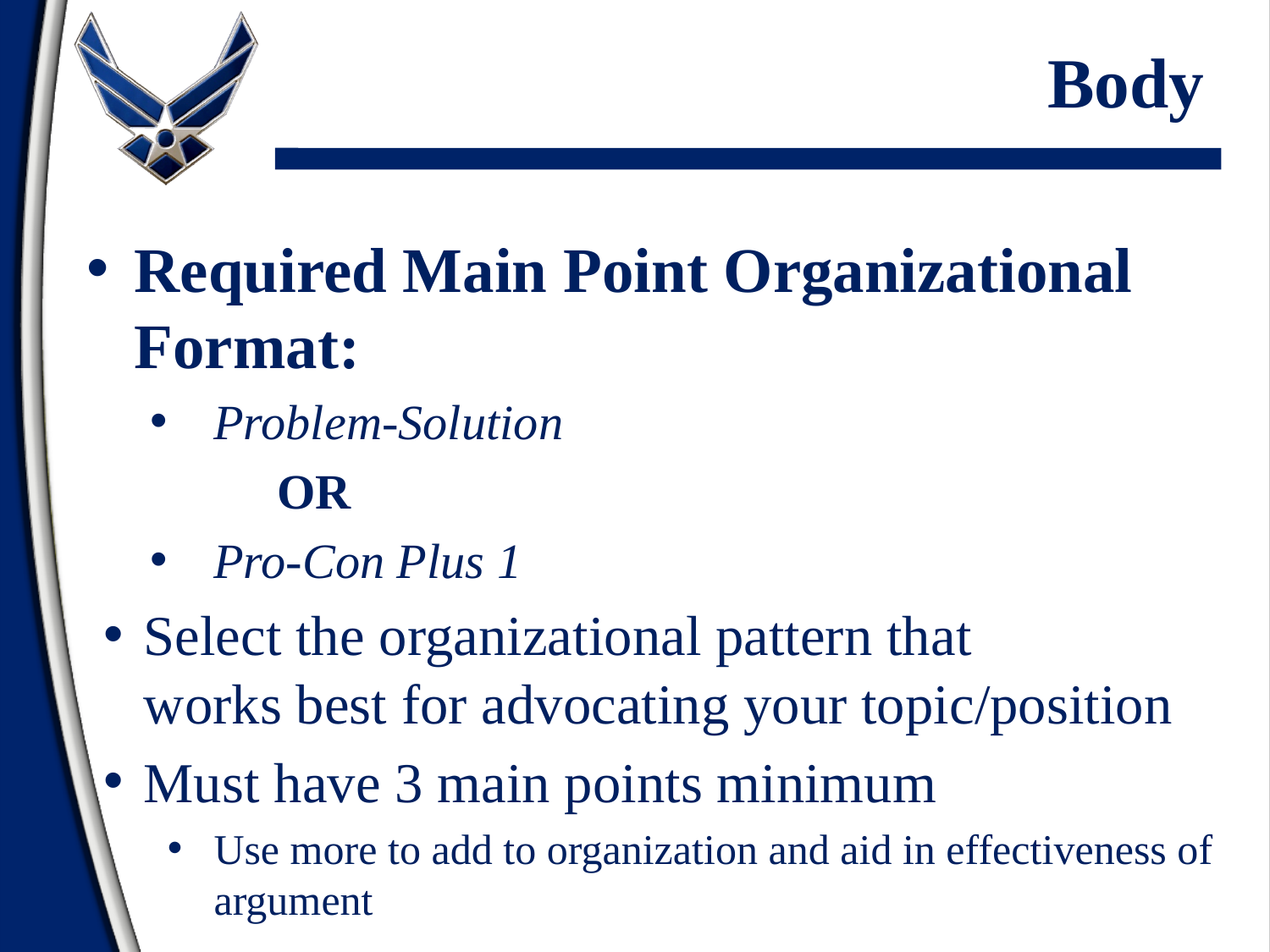

# Body
Required Main Point Organizational Format:
Problem-Solution
	OR
Pro-Con Plus 1
Select the organizational pattern that
works best for advocating your topic/position
Must have 3 main points minimum
Use more to add to organization and aid in effectiveness of argument